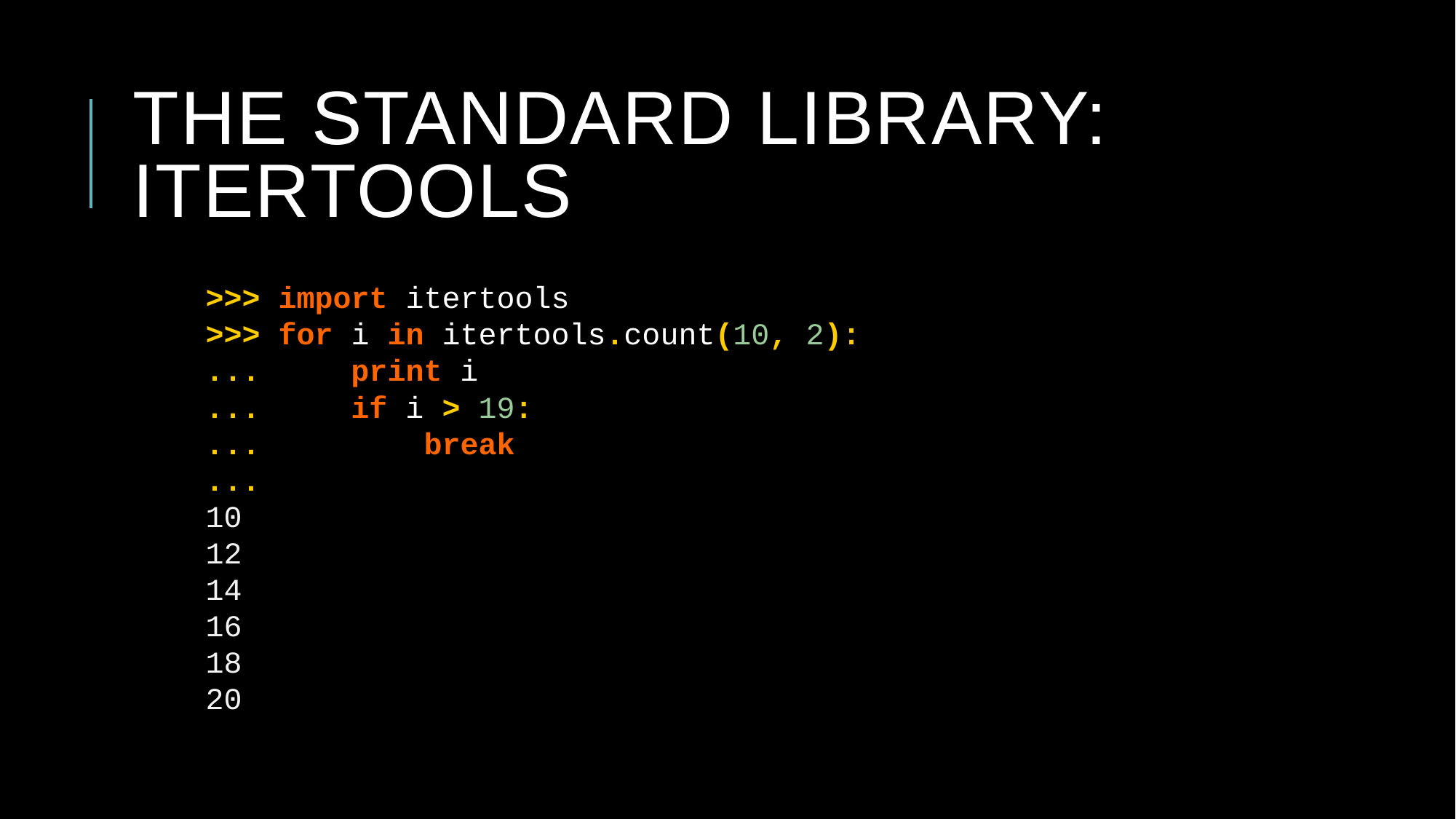

# The standard library: itertools
>>> import itertools
>>> for i in itertools.count(10, 2):
...     print i
...     if i > 19:
...         break
...
10
12
14
16
18
20